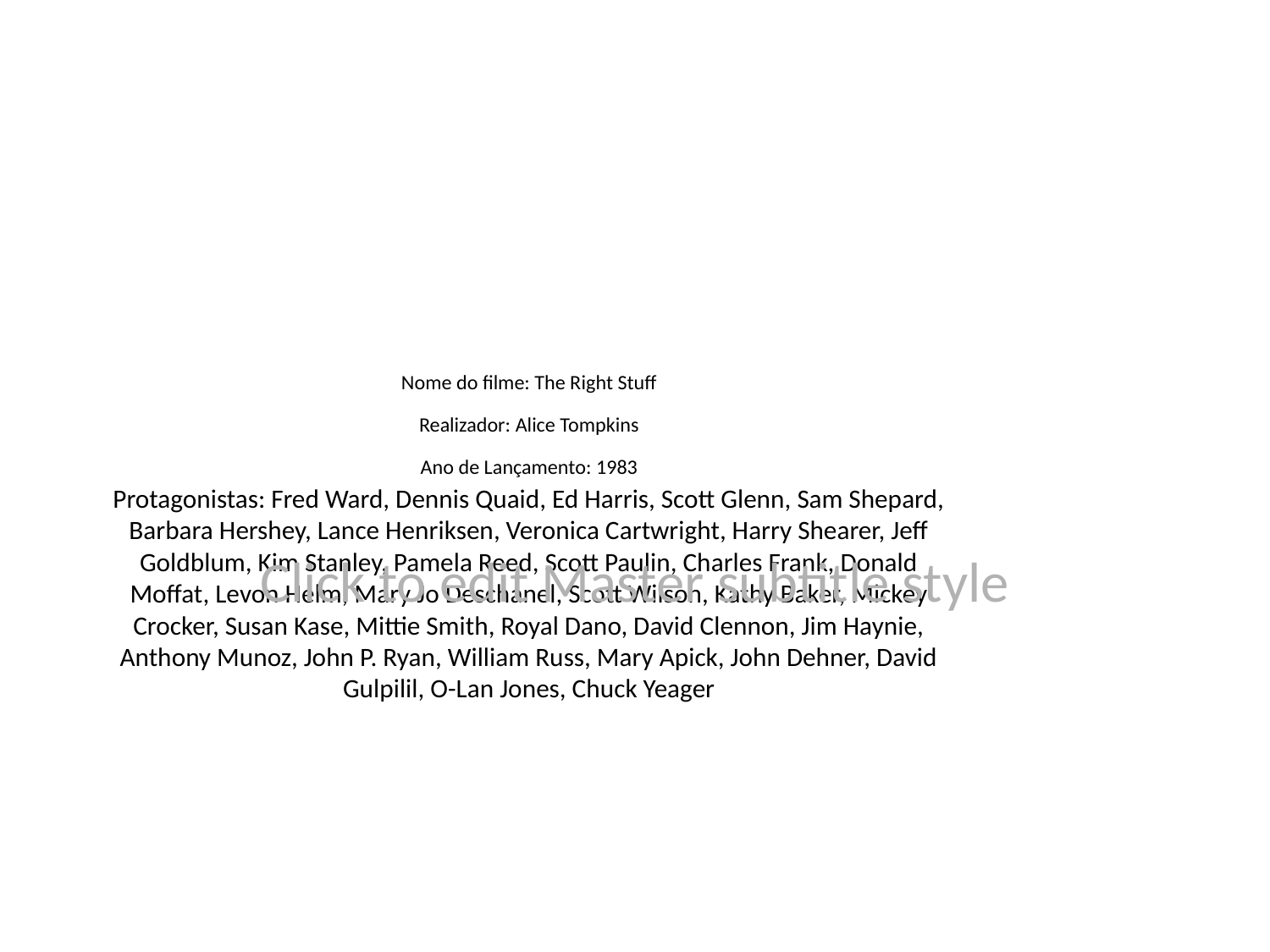

# Nome do filme: The Right Stuff
Realizador: Alice Tompkins
Ano de Lançamento: 1983
Protagonistas: Fred Ward, Dennis Quaid, Ed Harris, Scott Glenn, Sam Shepard, Barbara Hershey, Lance Henriksen, Veronica Cartwright, Harry Shearer, Jeff Goldblum, Kim Stanley, Pamela Reed, Scott Paulin, Charles Frank, Donald Moffat, Levon Helm, Mary Jo Deschanel, Scott Wilson, Kathy Baker, Mickey Crocker, Susan Kase, Mittie Smith, Royal Dano, David Clennon, Jim Haynie, Anthony Munoz, John P. Ryan, William Russ, Mary Apick, John Dehner, David Gulpilil, O-Lan Jones, Chuck Yeager
Click to edit Master subtitle style